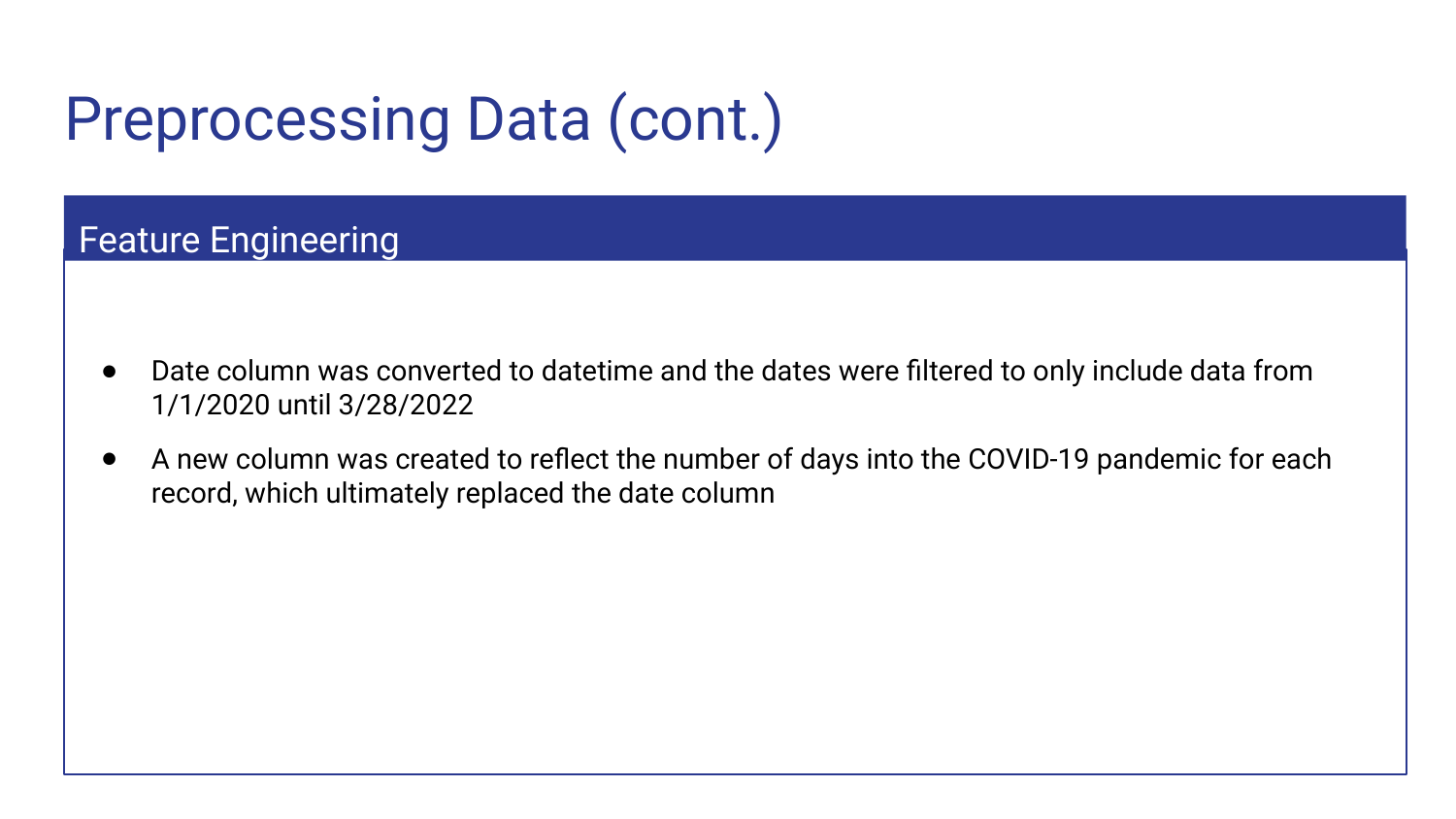

# Preprocessing Data (cont.)

Date column was converted to datetime and the dates were filtered to only include data from 1/1/2020 until 3/28/2022
A new column was created to reflect the number of days into the COVID-19 pandemic for each record, which ultimately replaced the date column

Feature Engineering